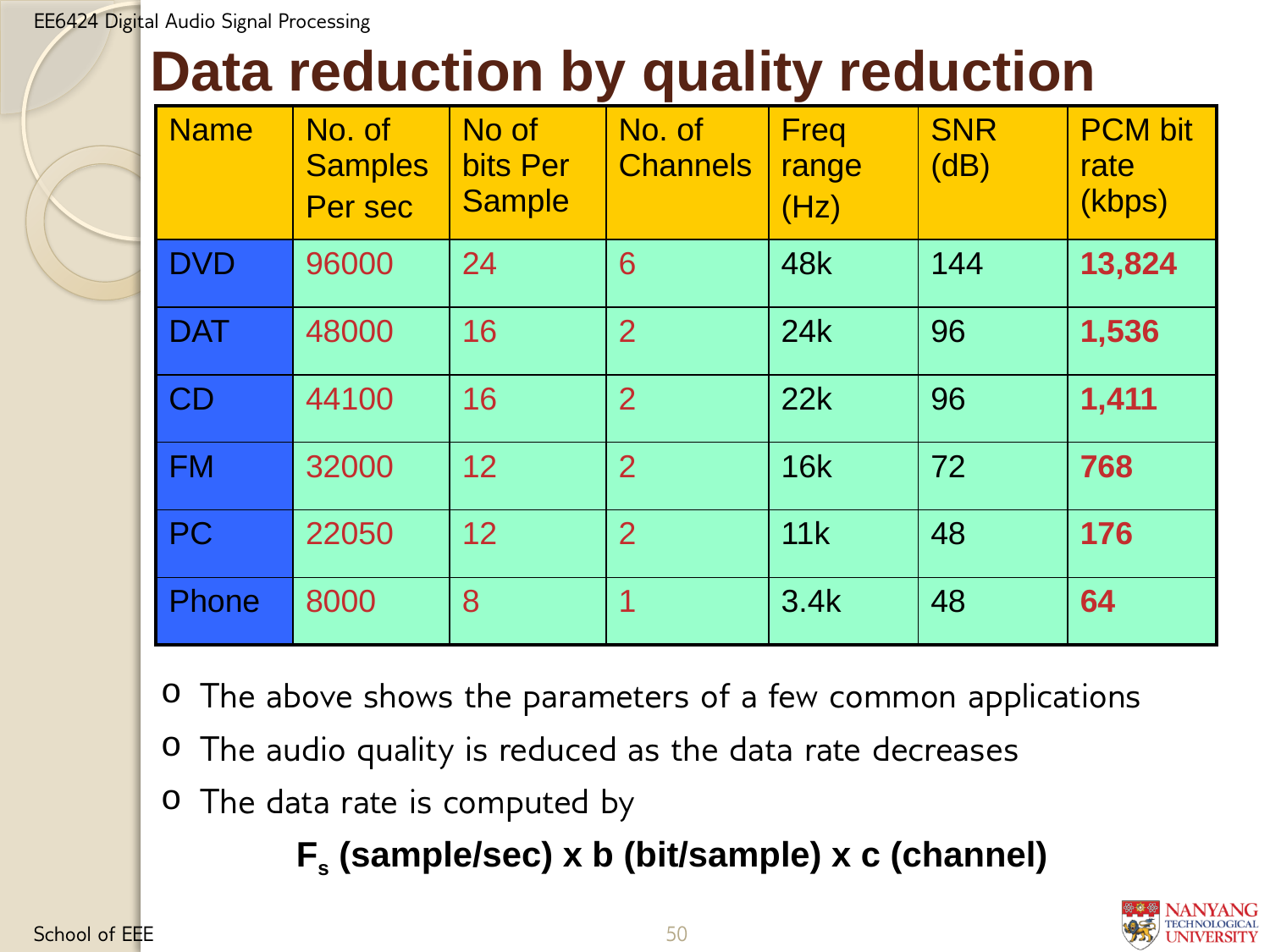

# Data reduction by quality reduction
| Name | No. of Samples Per sec | No of bits Per Sample | No. of Channels | Freq range (Hz) | SNR (dB) | PCM bit rate (kbps) |
| --- | --- | --- | --- | --- | --- | --- |
| DVD | 96000 | 24 | 6 | 48k | 144 | 13,824 |
| DAT | 48000 | 16 | 2 | 24k | 96 | 1,536 |
| CD | 44100 | 16 | 2 | 22k | 96 | 1,411 |
| FM | 32000 | 12 | 2 | 16k | 72 | 768 |
| PC | 22050 | 12 | 2 | 11k | 48 | 176 |
| Phone | 8000 | 8 | 1 | 3.4k | 48 | 64 |
The above shows the parameters of a few common applications
The audio quality is reduced as the data rate decreases
The data rate is computed by
Fs (sample/sec) x b (bit/sample) x c (channel)

School of EEE
50